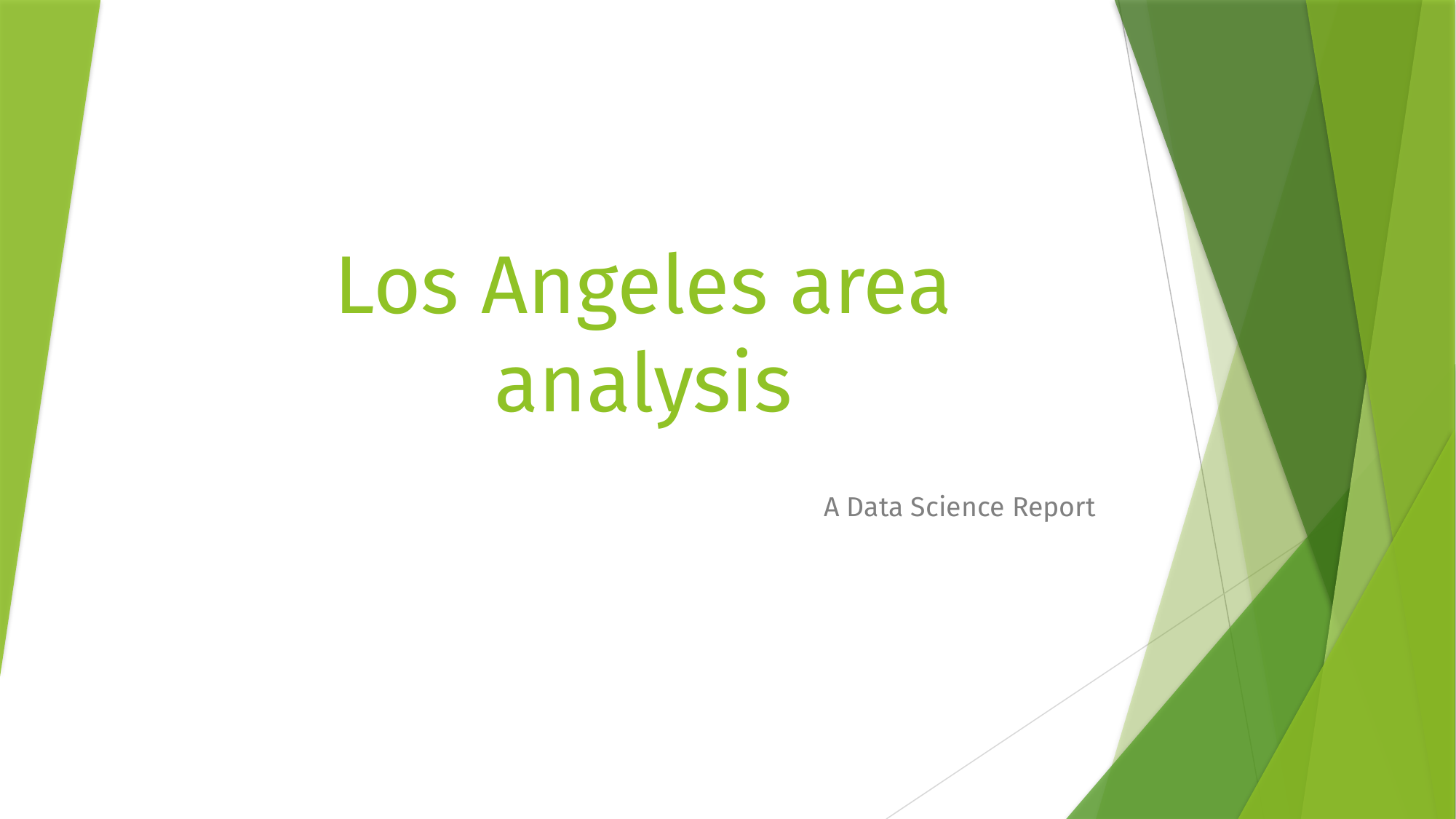

# Los Angeles area analysis
A Data Science Report